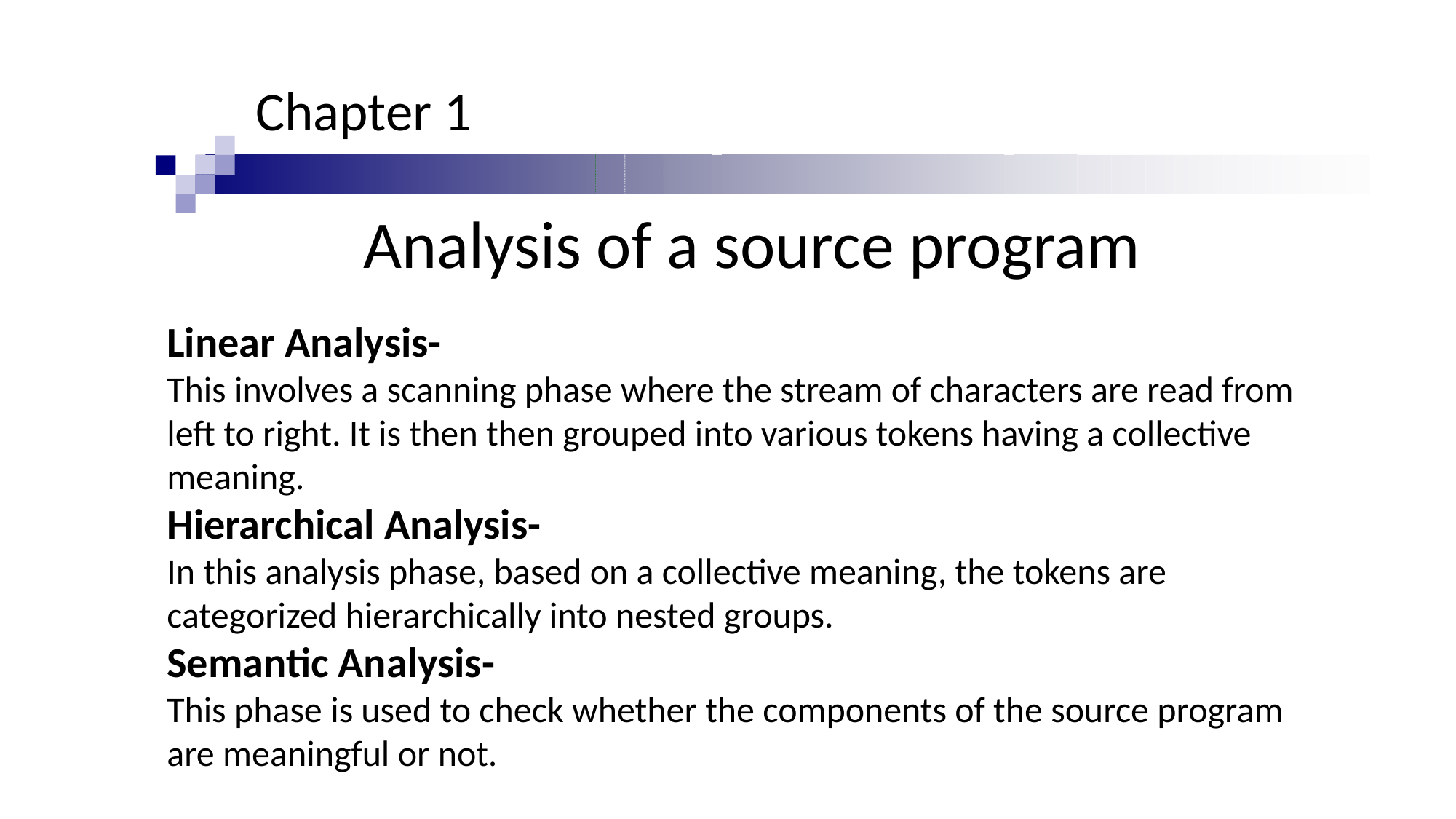

Chapter 1

# Analysis of a source program
Linear Analysis-
This involves a scanning phase where the stream of characters are read from left to right. It is then then grouped into various tokens having a collective meaning.
Hierarchical Analysis-
In this analysis phase, based on a collective meaning, the tokens are categorized hierarchically into nested groups.
Semantic Analysis-
This phase is used to check whether the components of the source program are meaningful or not.